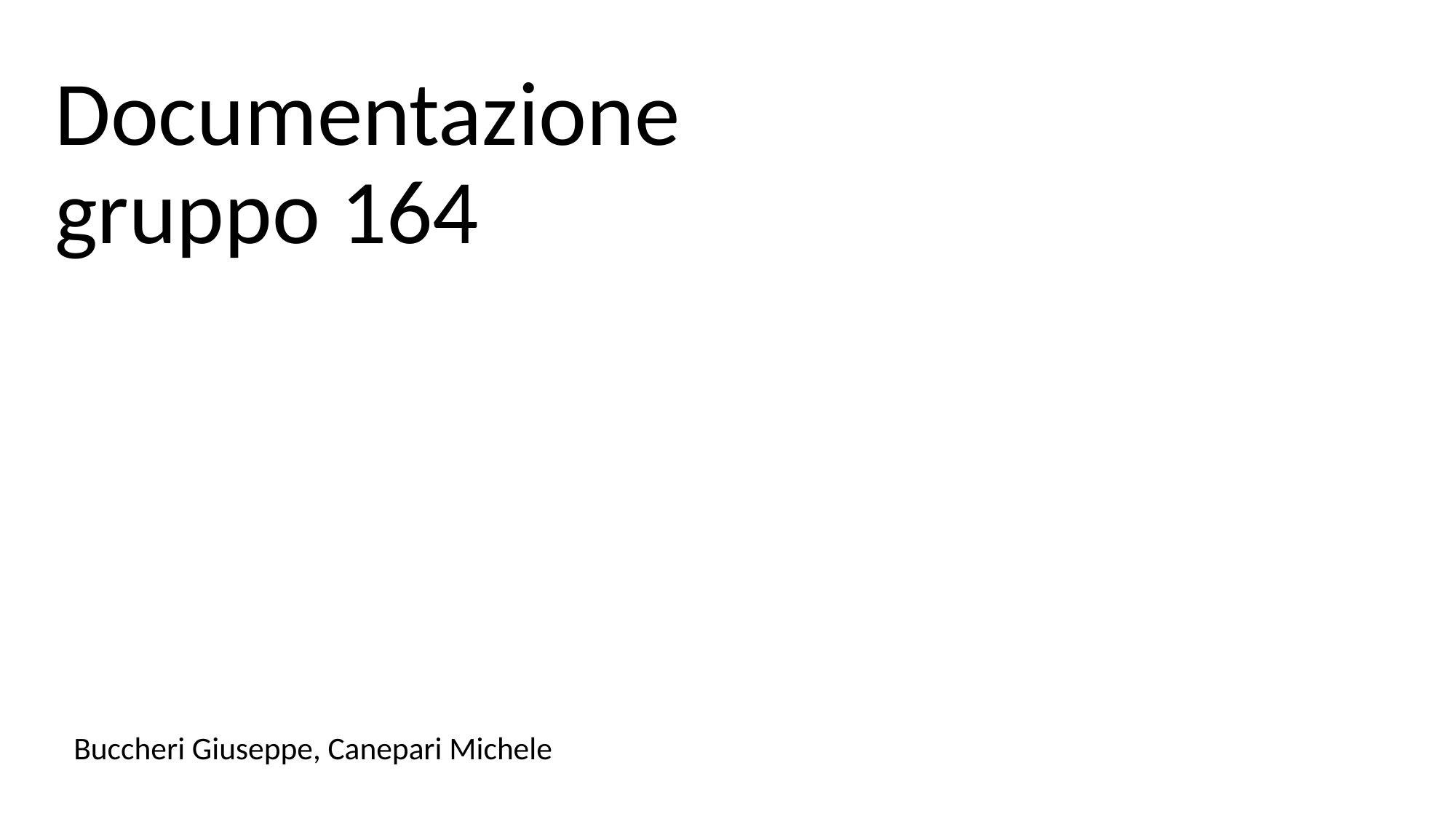

# Documentazione gruppo 164
Buccheri Giuseppe, Canepari Michele